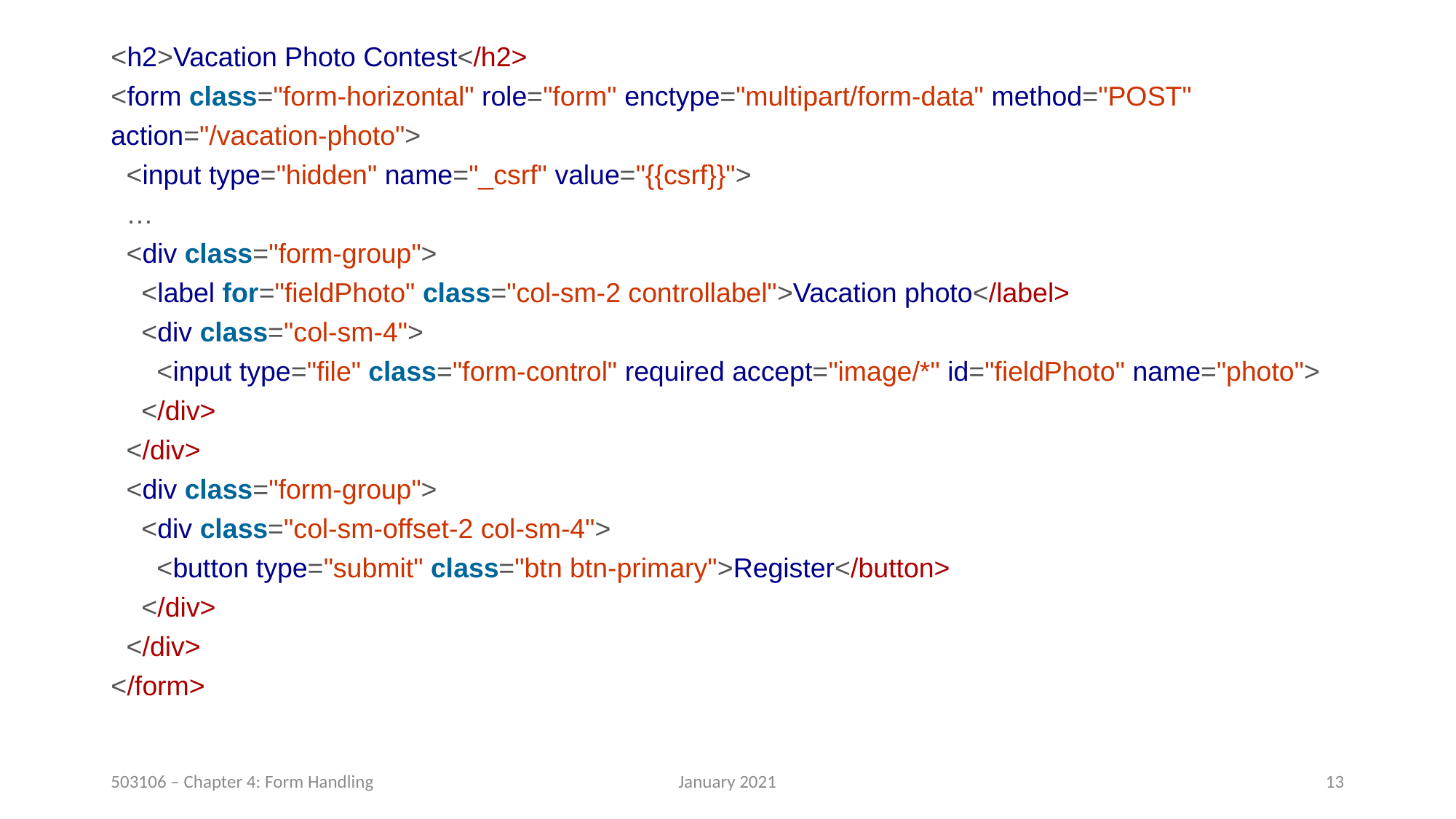

<h2>Vacation Photo Contest</h2>
<form class="form-horizontal" role="form" enctype="multipart/form-data" method="POST" action="/vacation-photo">
  <input type="hidden" name="_csrf" value="{{csrf}}">
  …
  <div class="form-group">
    <label for="fieldPhoto" class="col-sm-2 controllabel">Vacation photo</label>
    <div class="col-sm-4">
      <input type="file" class="form-control" required accept="image/*" id="fieldPhoto" name="photo">
    </div>
  </div>
  <div class="form-group">
    <div class="col-sm-offset-2 col-sm-4">
      <button type="submit" class="btn btn-primary">Register</button>
    </div>
  </div>
</form>
January 2021
13